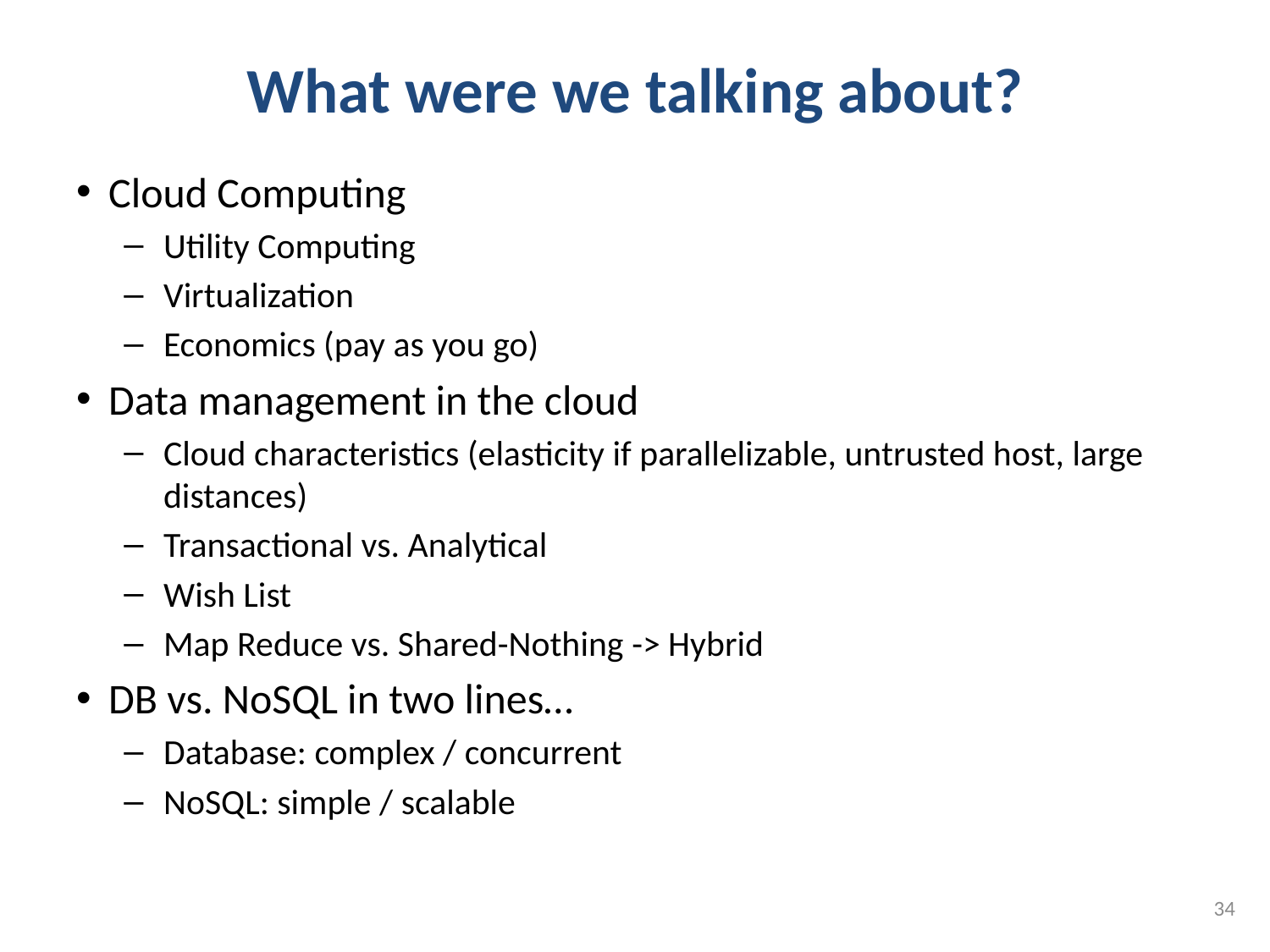

# What were we talking about?
Cloud Computing
Utility Computing
Virtualization
Economics (pay as you go)
Data management in the cloud
Cloud characteristics (elasticity if parallelizable, untrusted host, large distances)
Transactional vs. Analytical
Wish List
Map Reduce vs. Shared-Nothing -> Hybrid
DB vs. NoSQL in two lines…
Database: complex / concurrent
NoSQL: simple / scalable
34